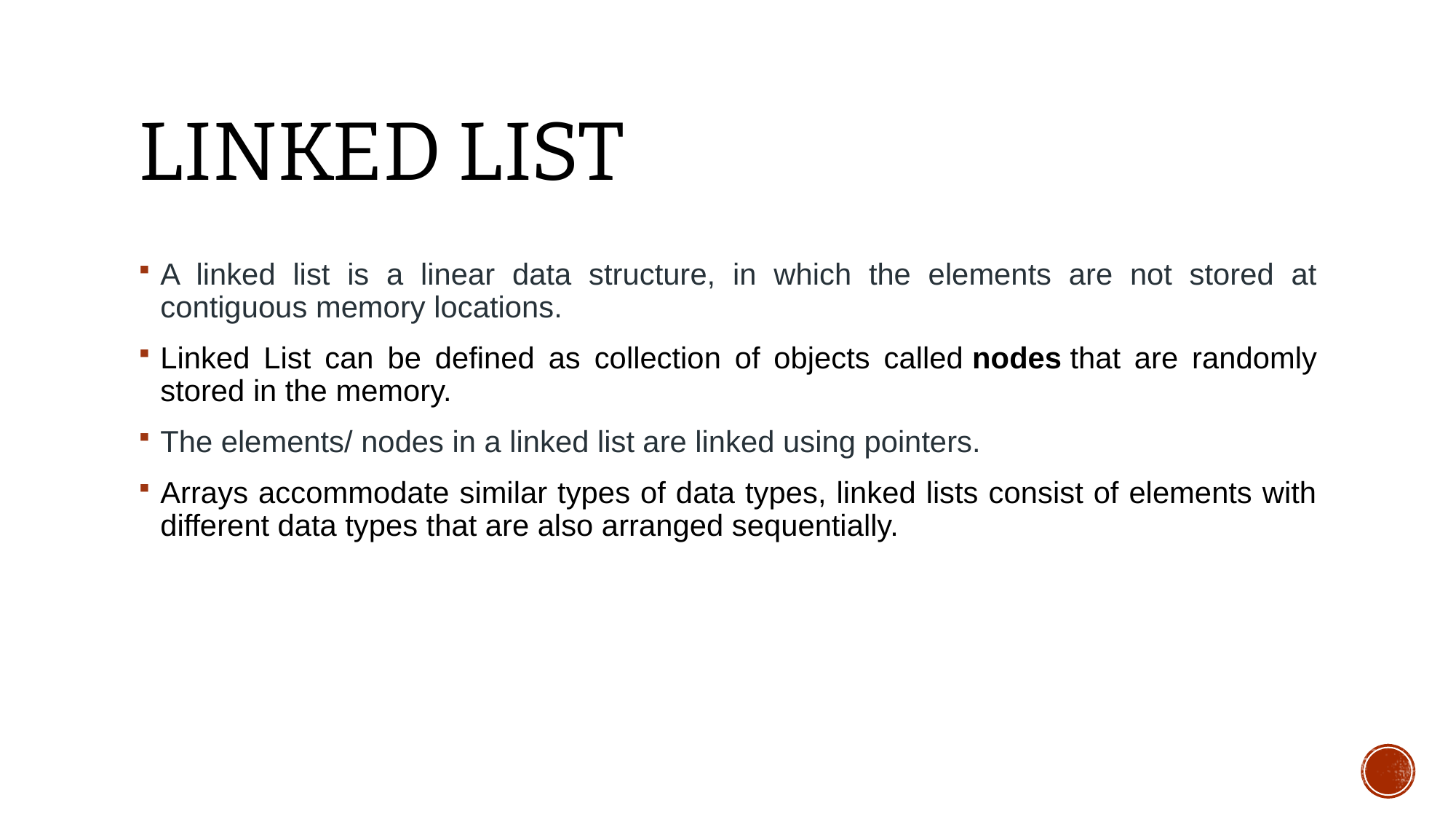

# Linked List
A linked list is a linear data structure, in which the elements are not stored at contiguous memory locations.
Linked List can be defined as collection of objects called nodes that are randomly stored in the memory.
The elements/ nodes in a linked list are linked using pointers.
Arrays accommodate similar types of data types, linked lists consist of elements with different data types that are also arranged sequentially.